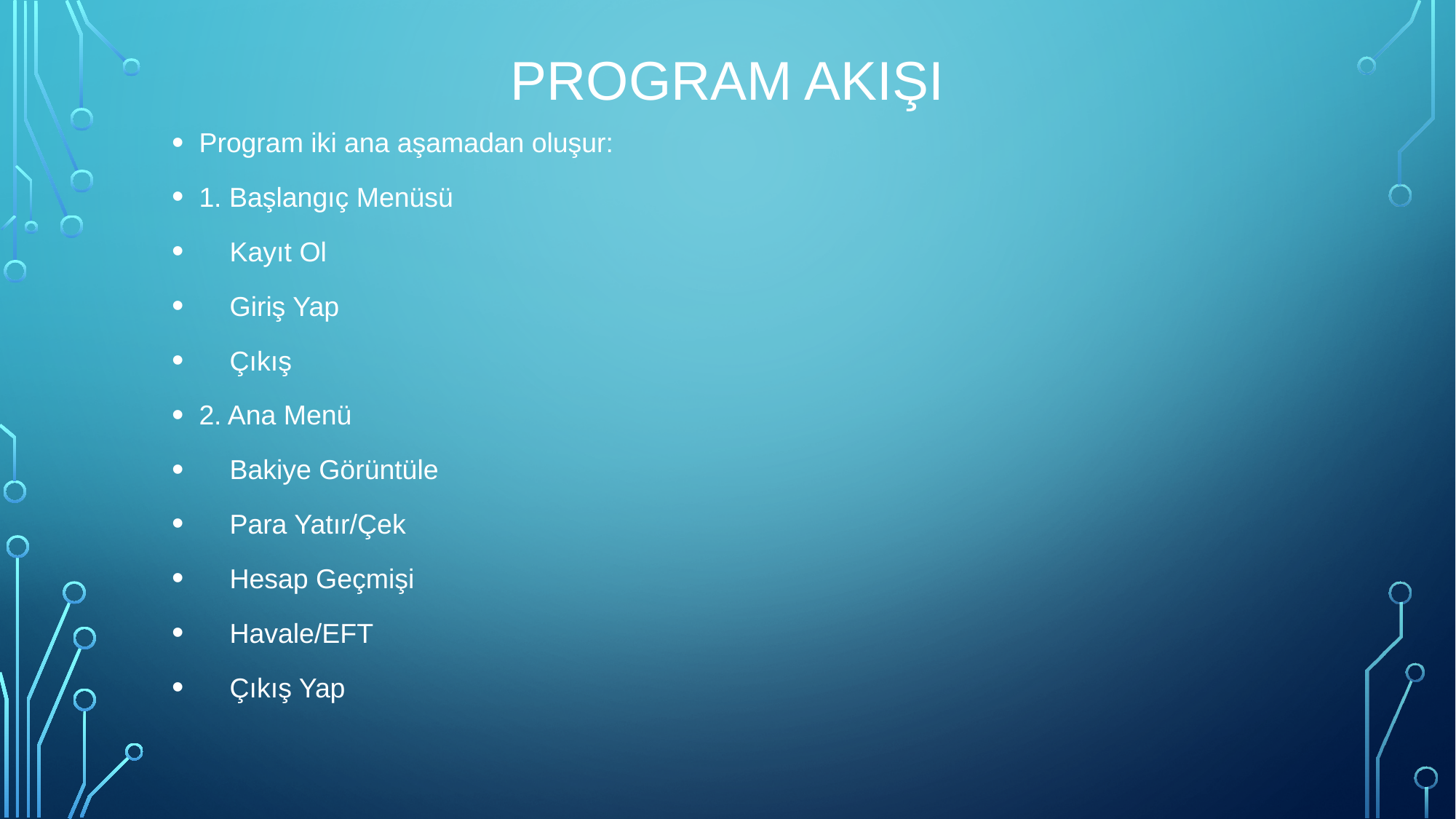

# Program Akışı
Program iki ana aşamadan oluşur:
1. Başlangıç Menüsü
    Kayıt Ol
    Giriş Yap
    Çıkış
2. Ana Menü
    Bakiye Görüntüle
    Para Yatır/Çek
    Hesap Geçmişi
    Havale/EFT
    Çıkış Yap